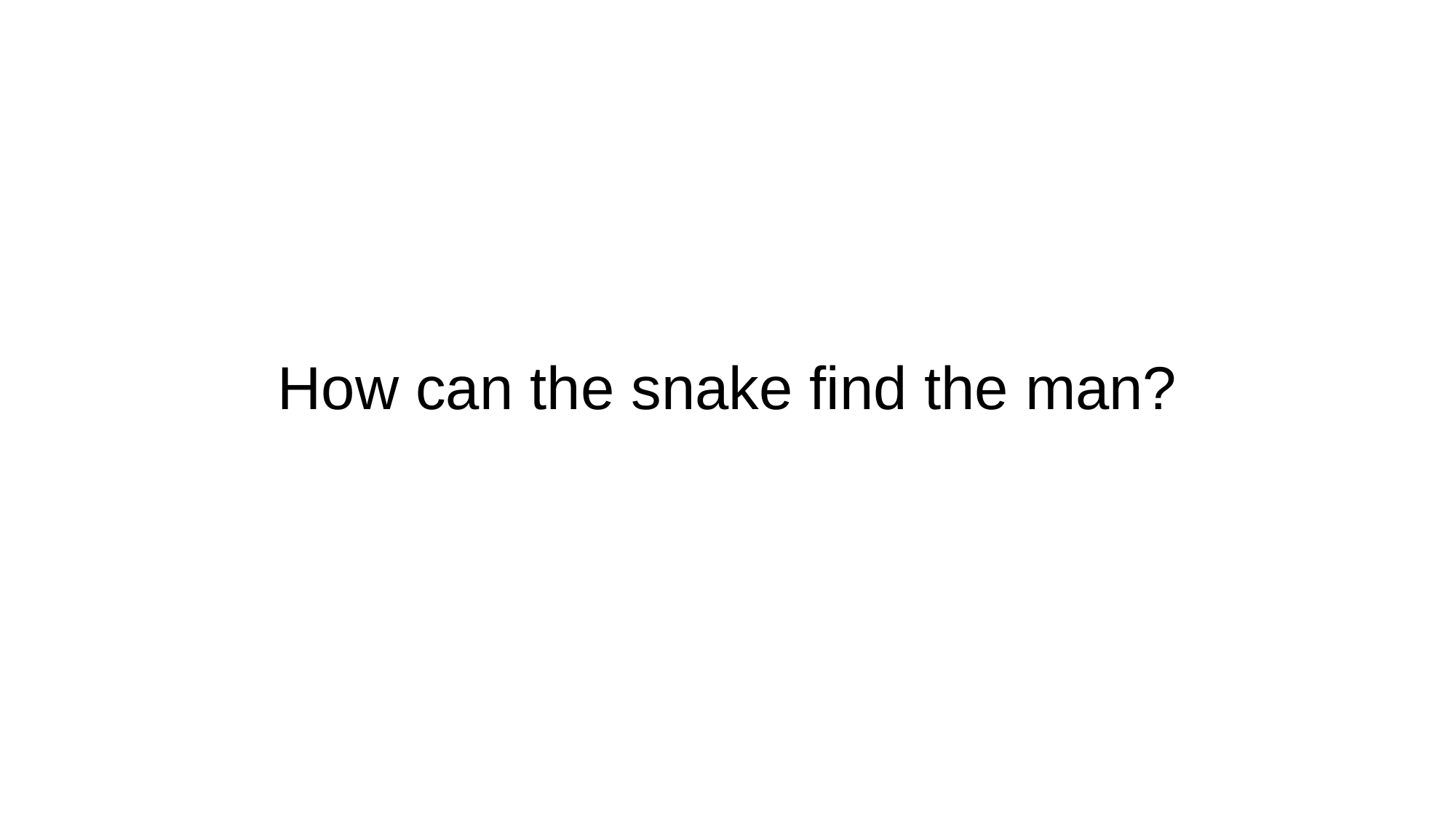

How can the snake find the man?